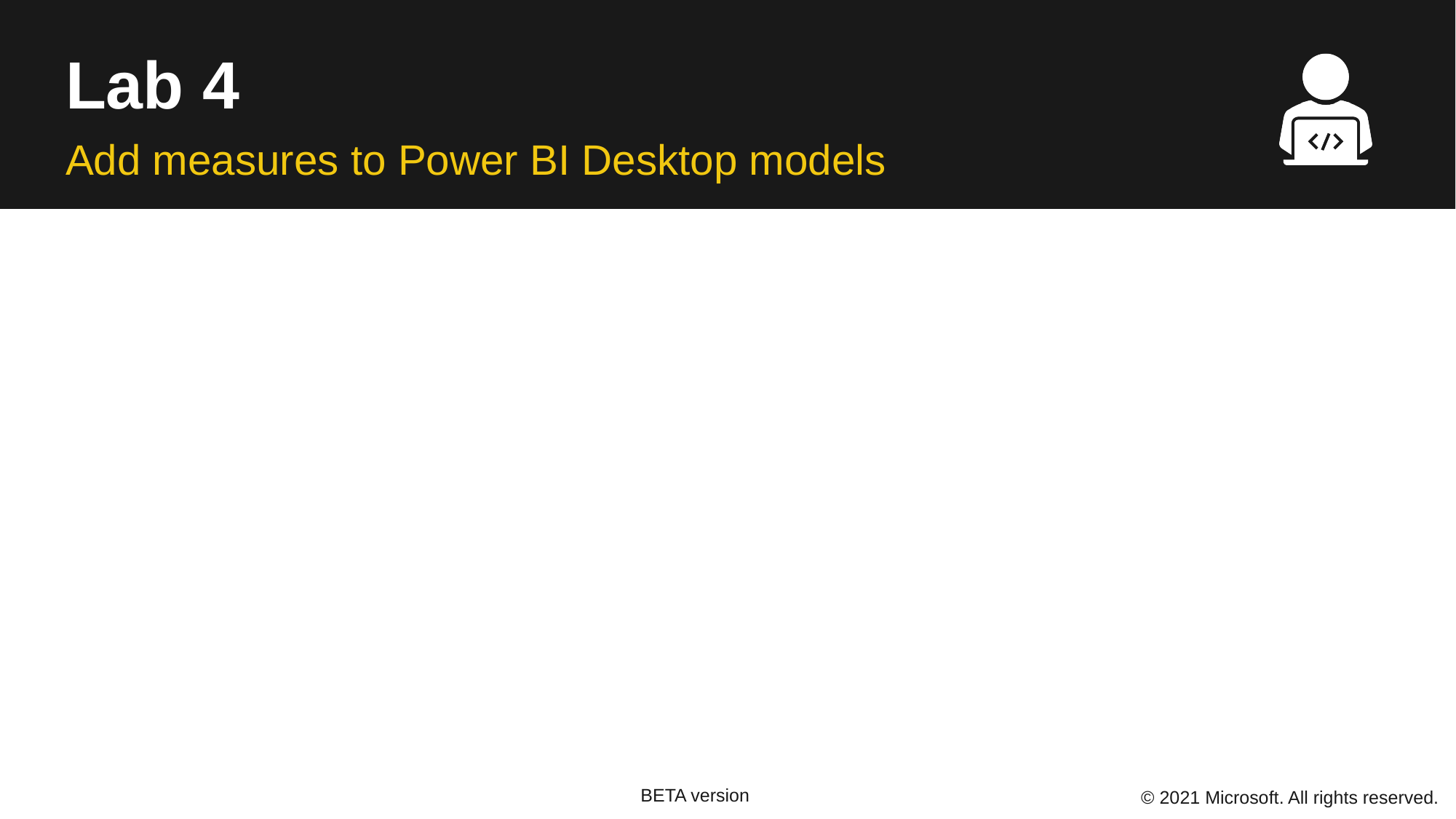

# Lab 4
Add measures to Power BI Desktop models

© 2021 Microsoft. All rights reserved.